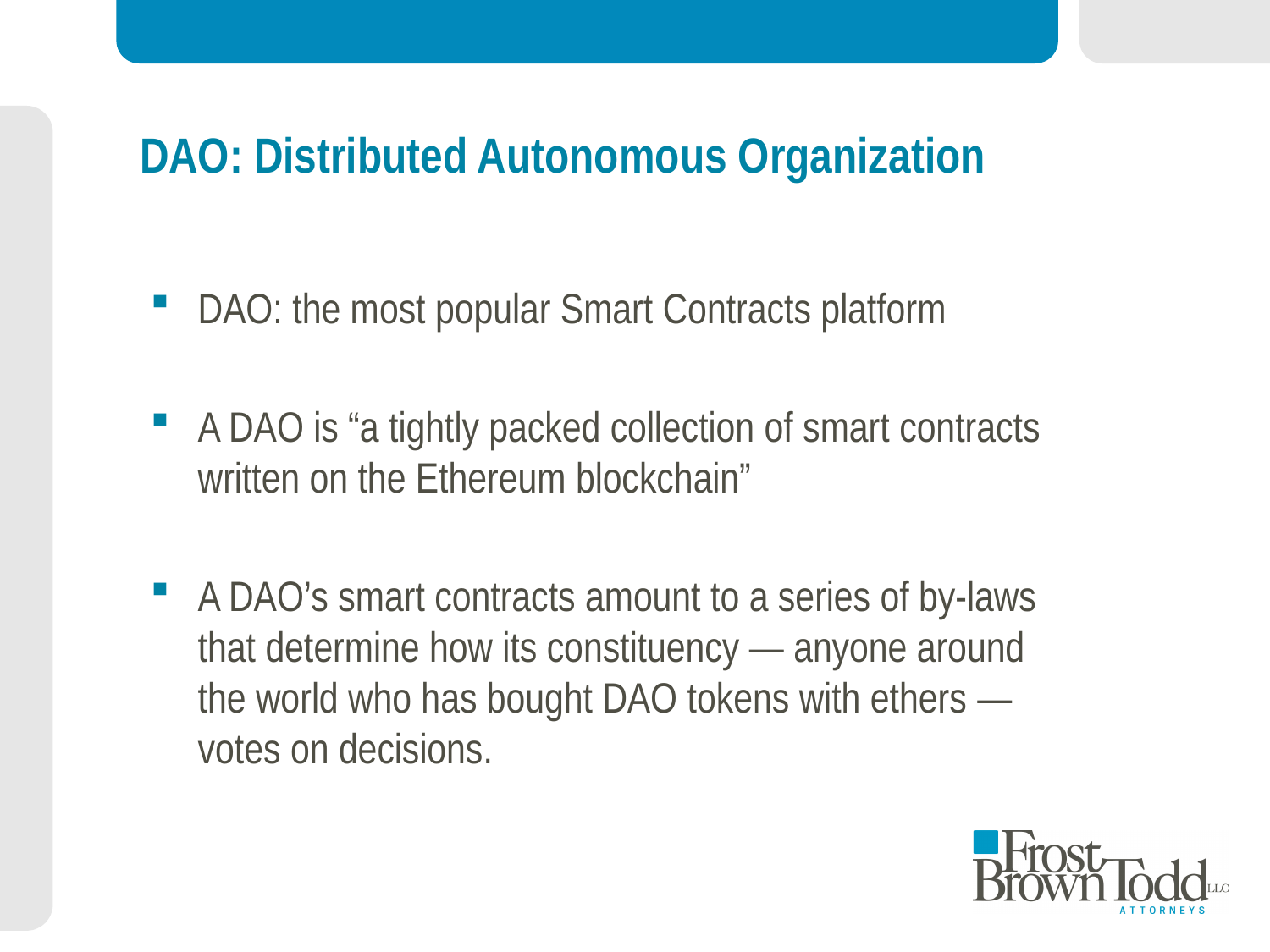

# DAO: Distributed Autonomous Organization
DAO: the most popular Smart Contracts platform

A DAO is “a tightly packed collection of smart contracts written on the Ethereum blockchain”

A DAO’s smart contracts amount to a series of by-laws that determine how its constituency — anyone around the world who has bought DAO tokens with ethers — votes on decisions.